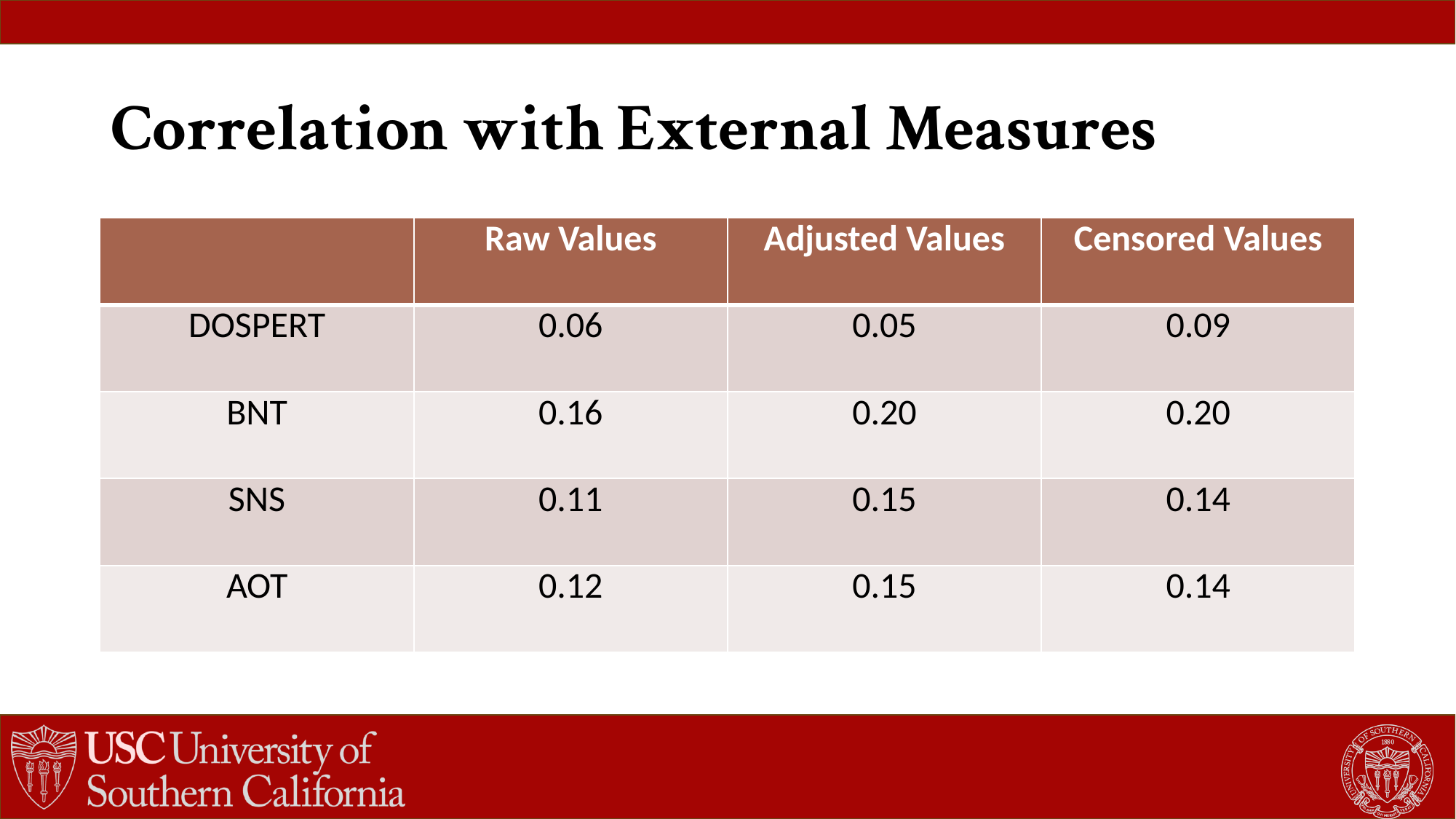

# Correlation with External Measures
|  | Raw Values | Adjusted Values | Censored Values |
| --- | --- | --- | --- |
| DOSPERT | 0.06 | 0.05 | 0.09 |
| BNT | 0.16 | 0.20 | 0.20 |
| SNS | 0.11 | 0.15 | 0.14 |
| AOT | 0.12 | 0.15 | 0.14 |